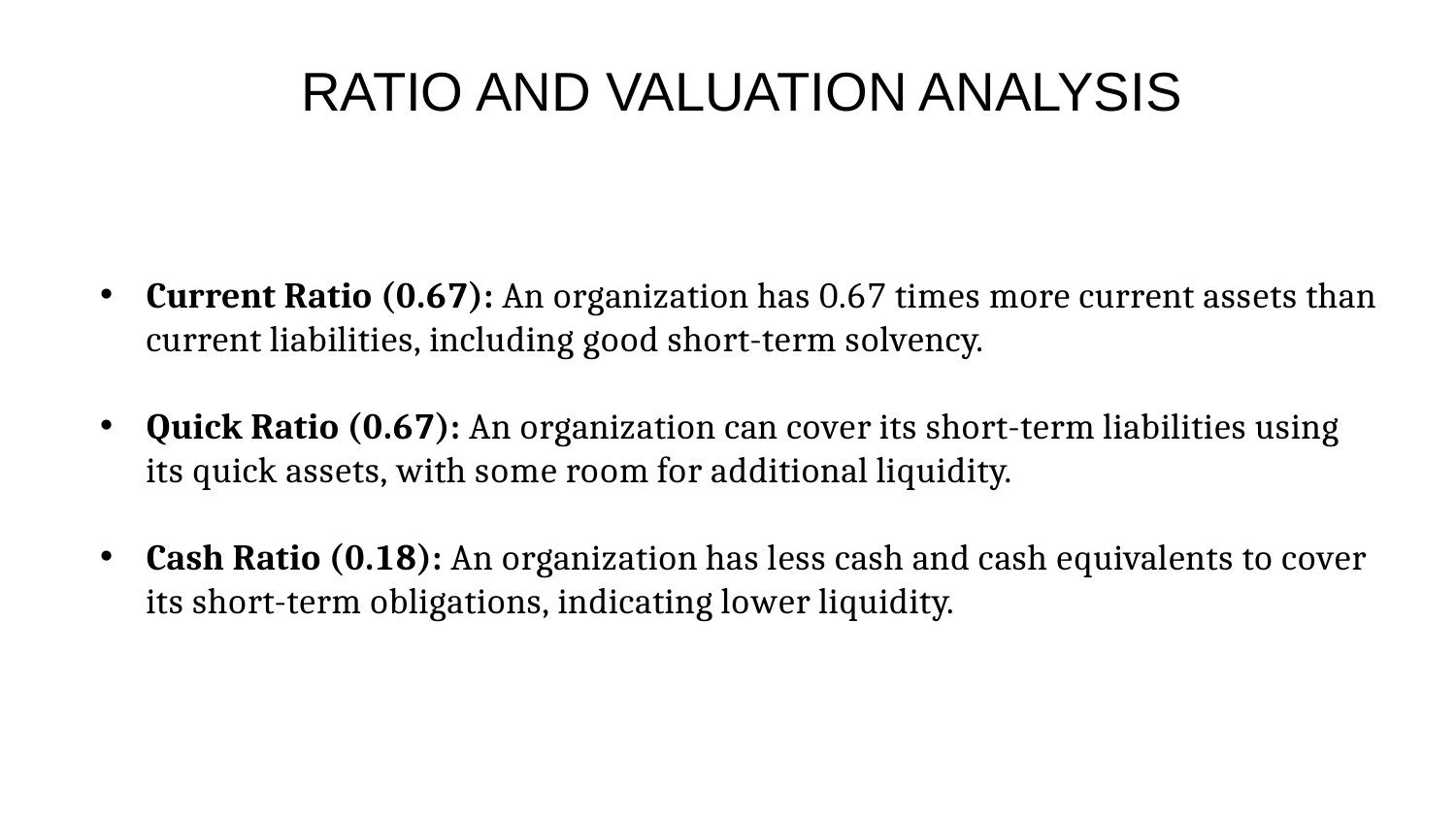

# RATIO AND VALUATION ANALYSIS
Current Ratio (0.67): An organization has 0.67 times more current assets than current liabilities, including good short-term solvency.

Quick Ratio (0.67): An organization can cover its short-term liabilities using its quick assets, with some room for additional liquidity.

Cash Ratio (0.18): An organization has less cash and cash equivalents to cover its short-term obligations, indicating lower liquidity.